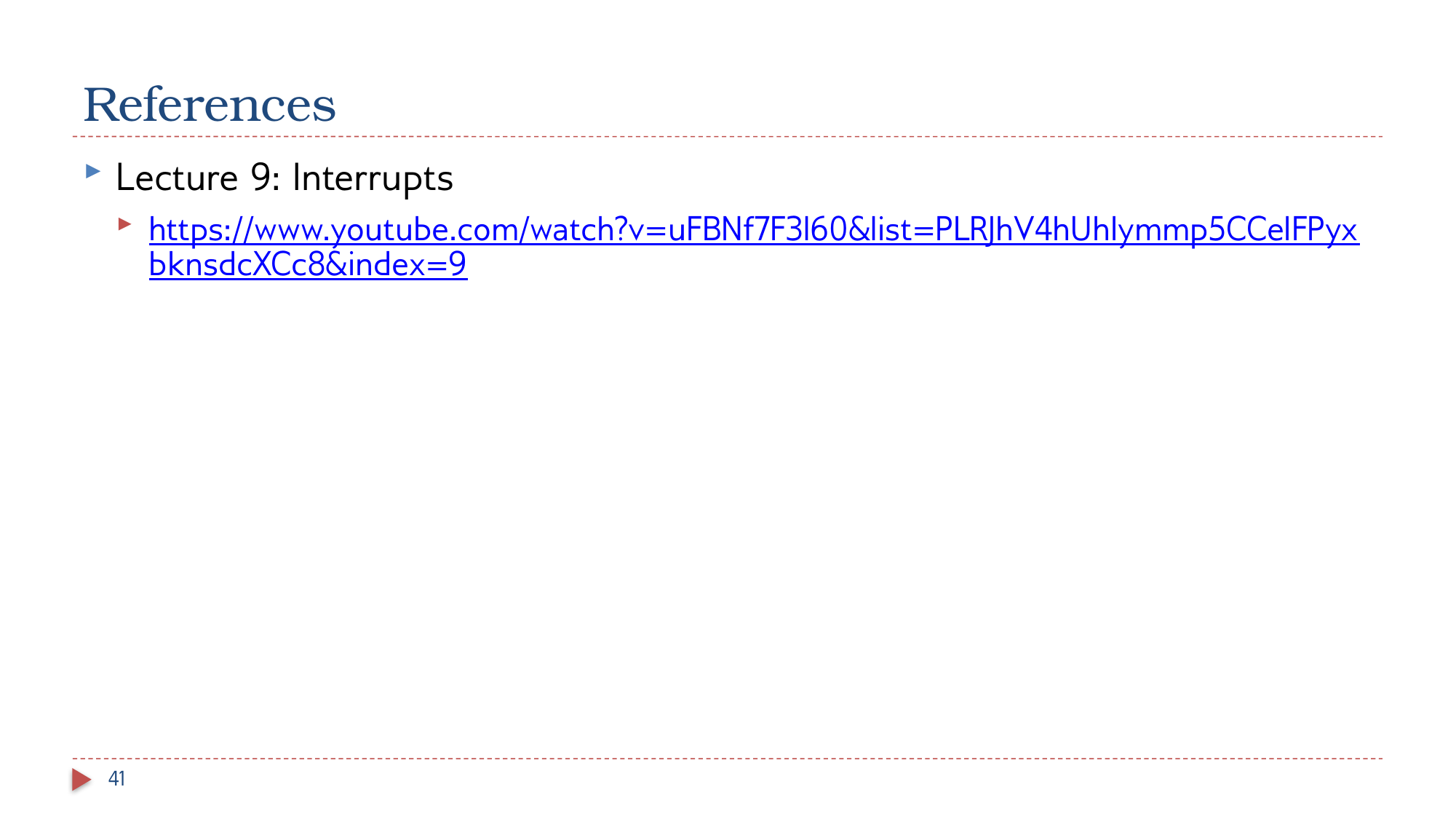

# References
Lecture 9: Interrupts
https://www.youtube.com/watch?v=uFBNf7F3l60&list=PLRJhV4hUhIymmp5CCeIFPyxbknsdcXCc8&index=9

41